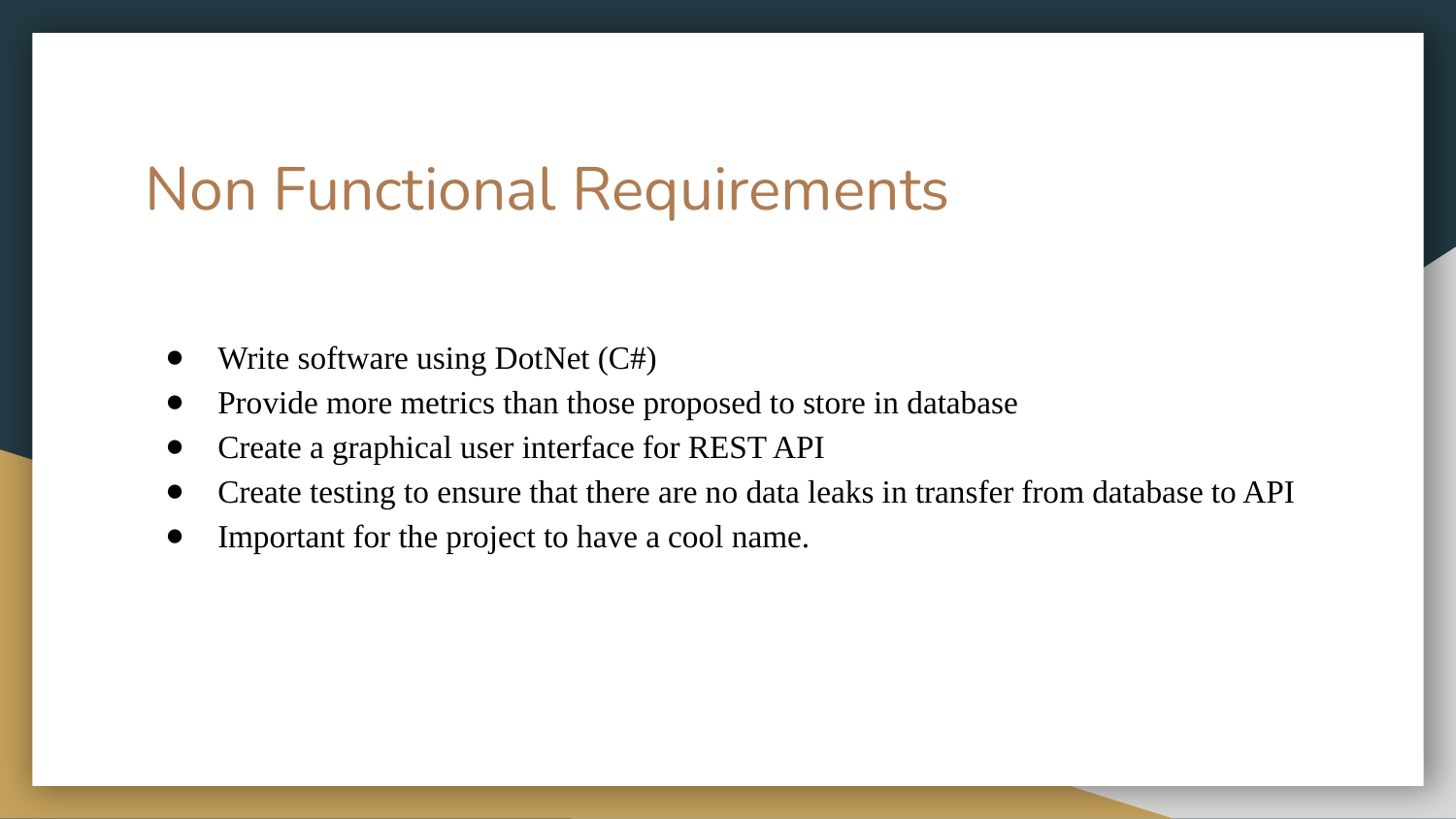

# Non Functional Requirements
Write software using DotNet (C#)
Provide more metrics than those proposed to store in database
Create a graphical user interface for REST API
Create testing to ensure that there are no data leaks in transfer from database to API
Important for the project to have a cool name.